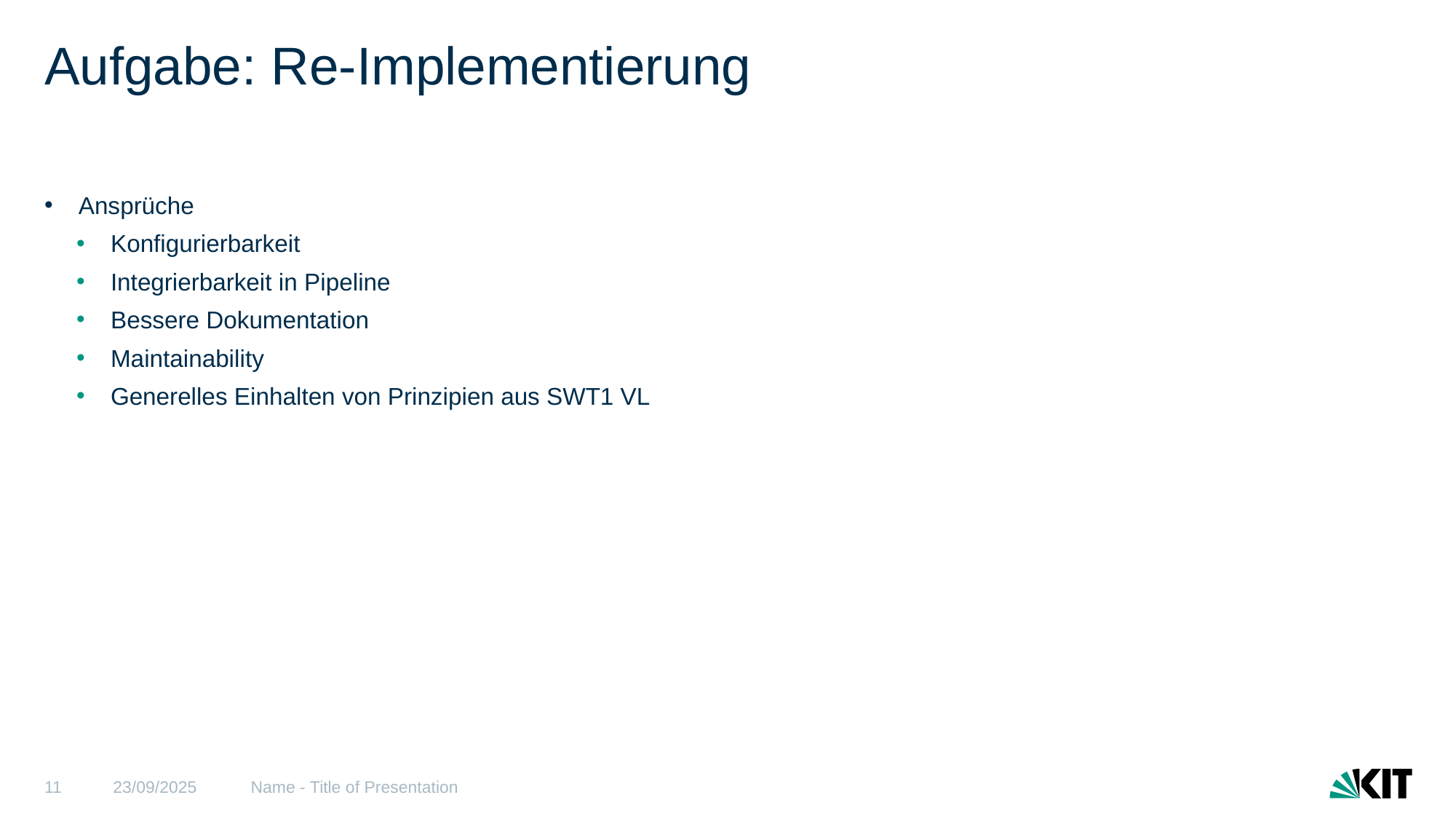

# Aufgabe: Re-Implementierung
Ansprüche
Konfigurierbarkeit
Integrierbarkeit in Pipeline
Bessere Dokumentation
Maintainability
Generelles Einhalten von Prinzipien aus SWT1 VL

11
23/09/2025
Name - Title of Presentation